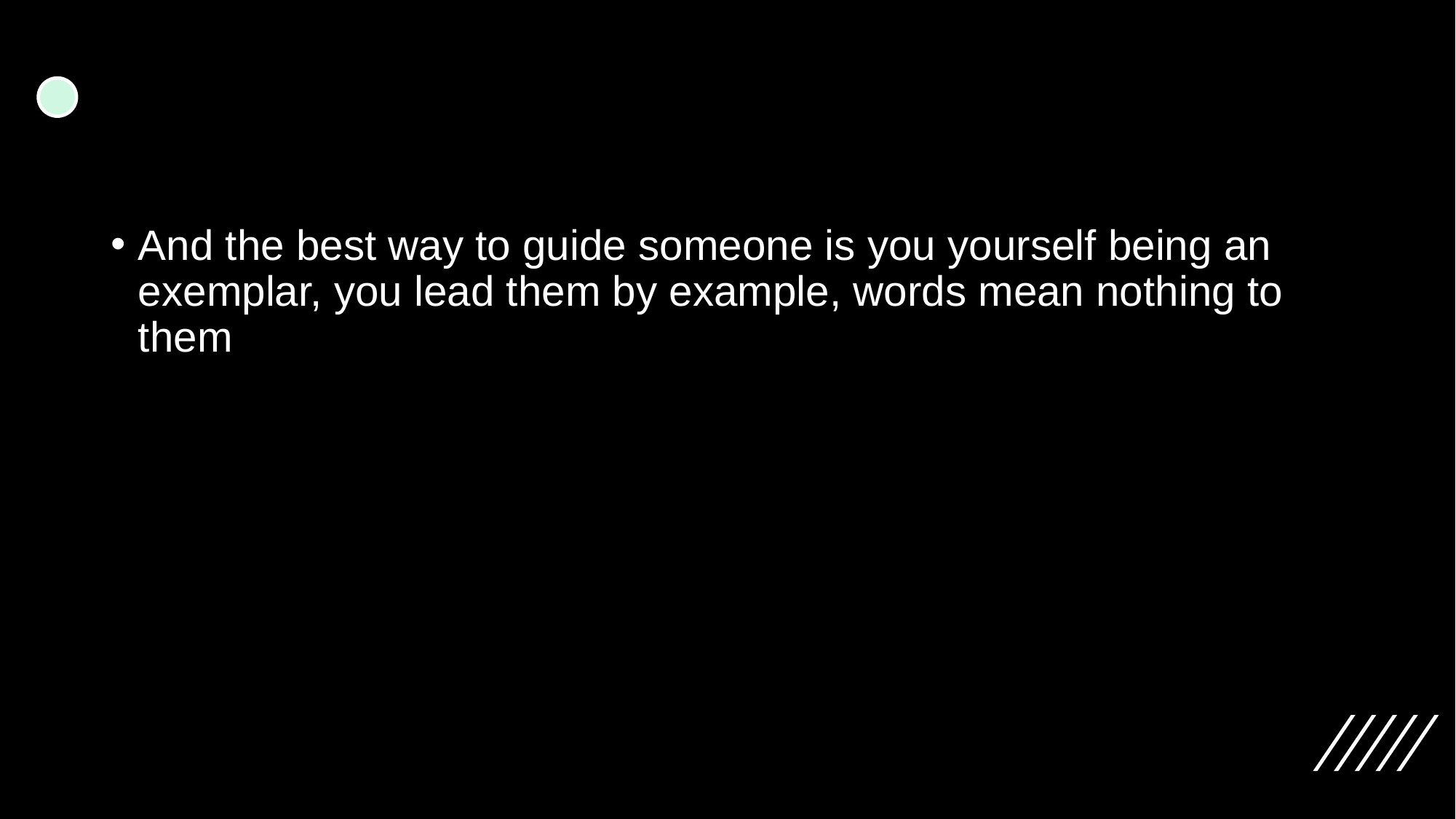

#
And the best way to guide someone is you yourself being an exemplar, you lead them by example, words mean nothing to them